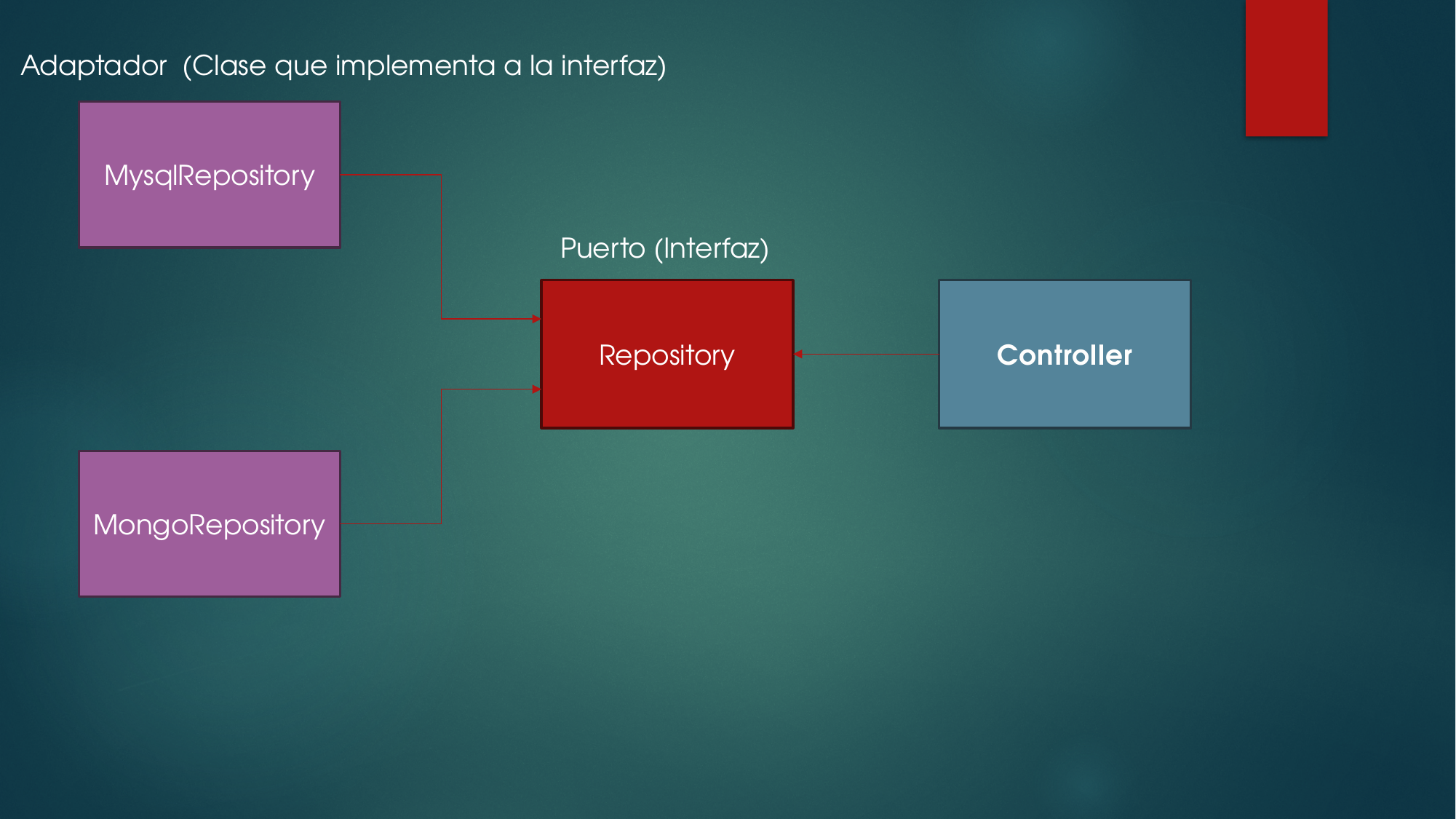

Adaptador  (Clase que implementa a la interfaz)
MysqlRepository
Puerto (Interfaz)
Repository
Controller
MongoRepository